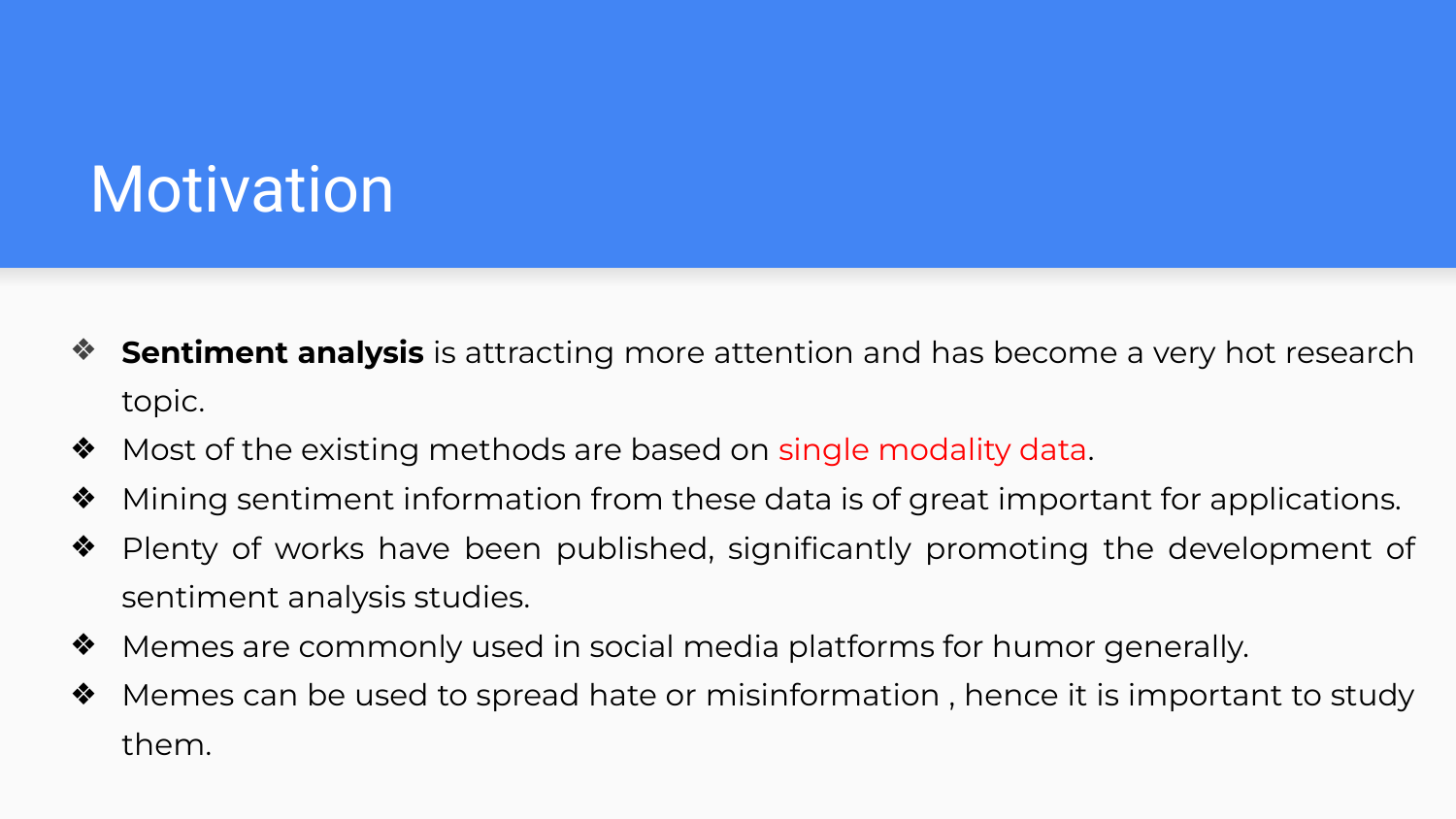

# Motivation
Sentiment analysis is attracting more attention and has become a very hot research topic.
Most of the existing methods are based on single modality data.
Mining sentiment information from these data is of great important for applications.
Plenty of works have been published, significantly promoting the development of sentiment analysis studies.
Memes are commonly used in social media platforms for humor generally.
Memes can be used to spread hate or misinformation , hence it is important to study them.